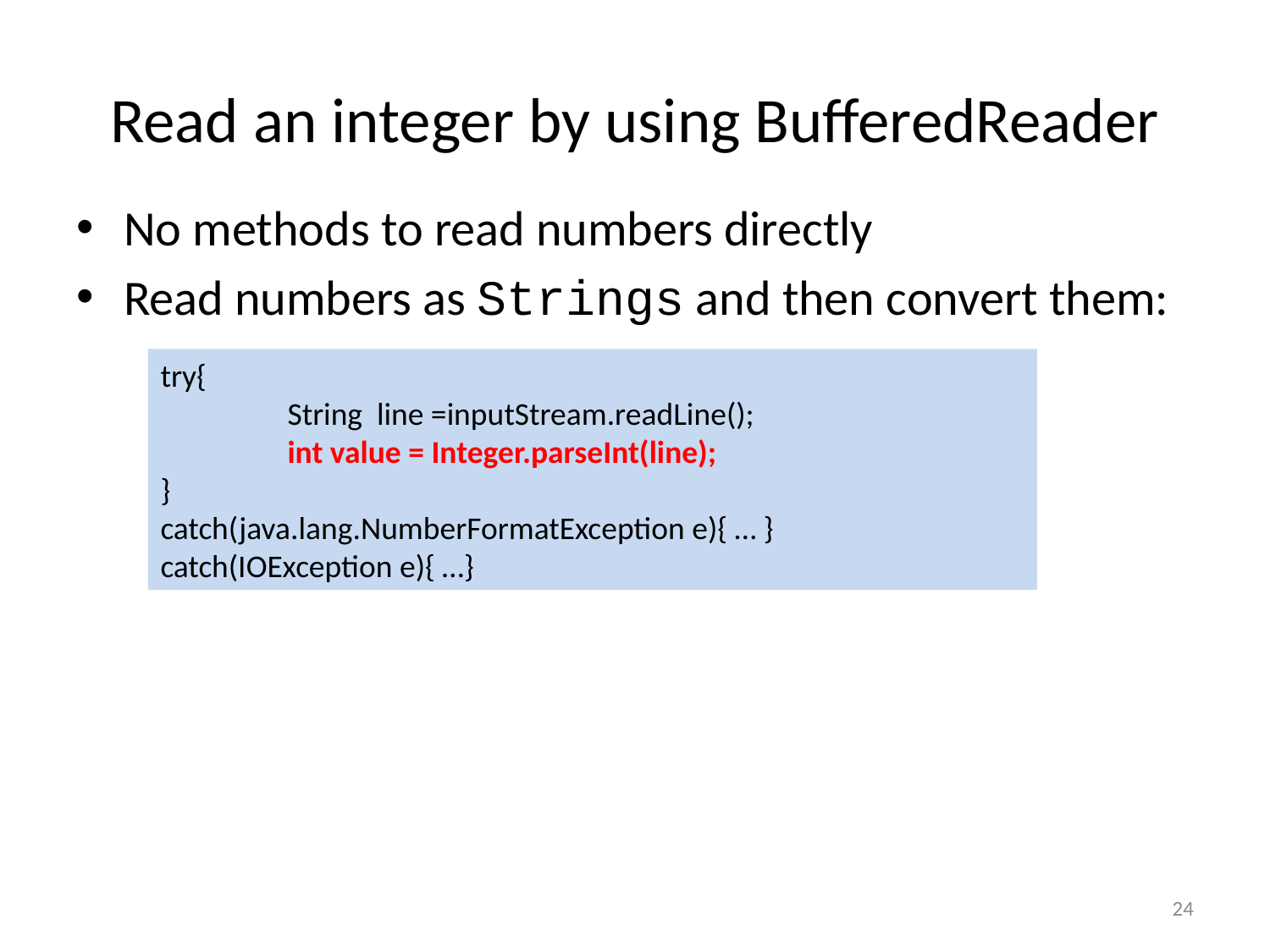

# Read an integer by using BufferedReader
No methods to read numbers directly
Read numbers as Strings and then convert them:

try{
	String  line =inputStream.readLine();
	int value = Integer.parseInt(line);
}
catch(java.lang.NumberFormatException e){ … }
catch(IOException e){ …}
24